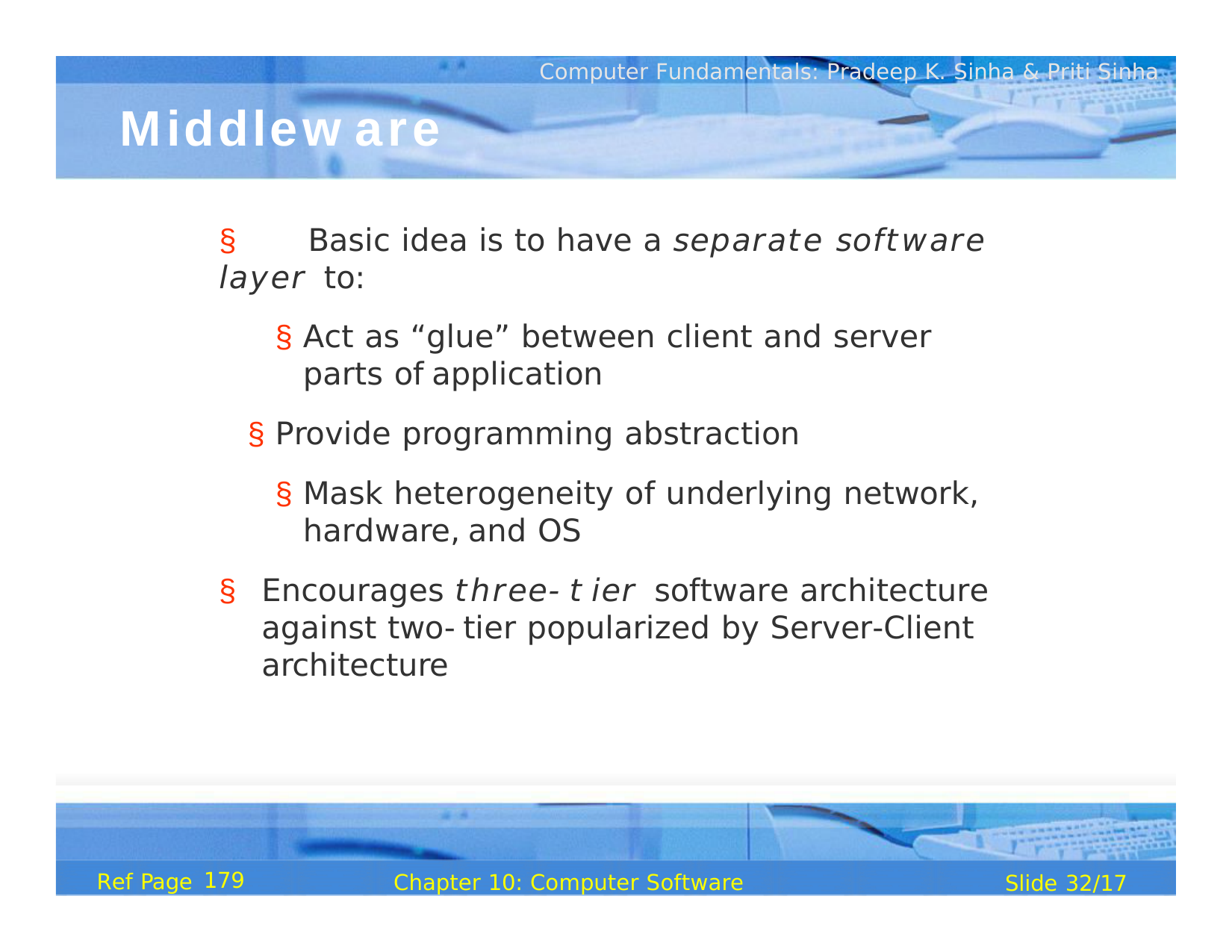

Computer Fundamentals: Pradeep K. Sinha & Priti Sinha
# Middlew are
§	Basic idea is to have a separate software layer  to:
§ Act as “glue” between client and server parts of application
§ Provide programming abstraction
§ Mask heterogeneity of underlying network, hardware, and OS
§	Encourages three- t ier  software architecture against two- tier popularized by Server-Client architecture

179
Ref Page
Chapter 10: Computer Software
Slide 32/17